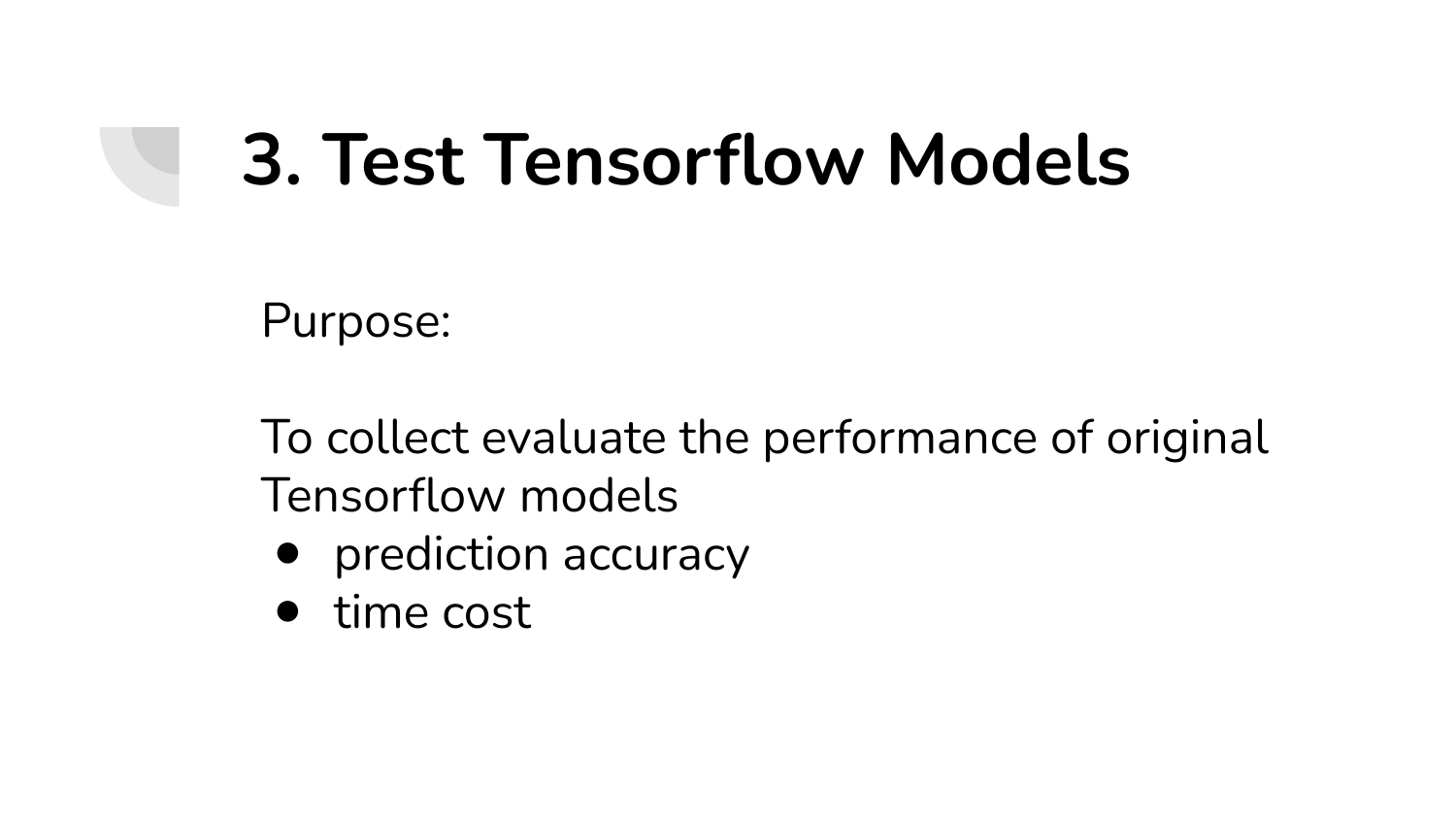

3. Test Tensorflow Models
Purpose:

To collect evaluate the performance of original Tensorflow models
prediction accuracy
time cost